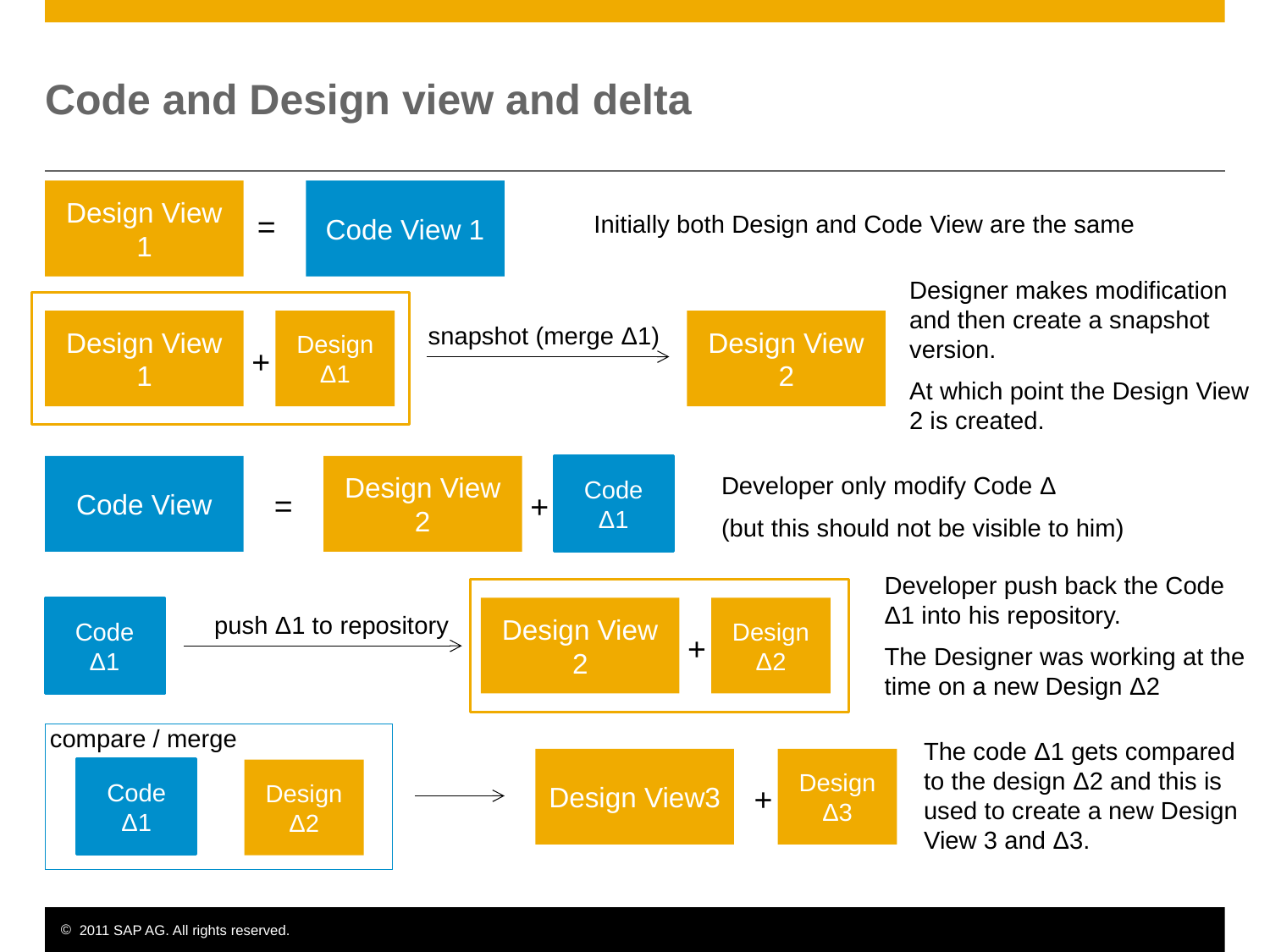

# Code and Design view and delta
Design View 1
Code View 1
=
Initially both Design and Code View are the same
Designer makes modification and then create a snapshot version.
At which point the Design View 2 is created.

Design View 1
Design Δ1
Design View 2
snapshot (merge Δ1)
+
Code View
Design View 2
Code Δ1
Developer only modify Code Δ
(but this should not be visible to him)
=
+
Developer push back the Code Δ1 into his repository.
The Designer was working at the time on a new Design Δ2

Design View 2
Design Δ2
Code Δ1
push Δ1 to repository
+
compare / merge

The code Δ1 gets compared to the design Δ2 and this is used to create a new Design View 3 and Δ3.
Design View3
Design Δ3
Code Δ1
Design Δ2
+